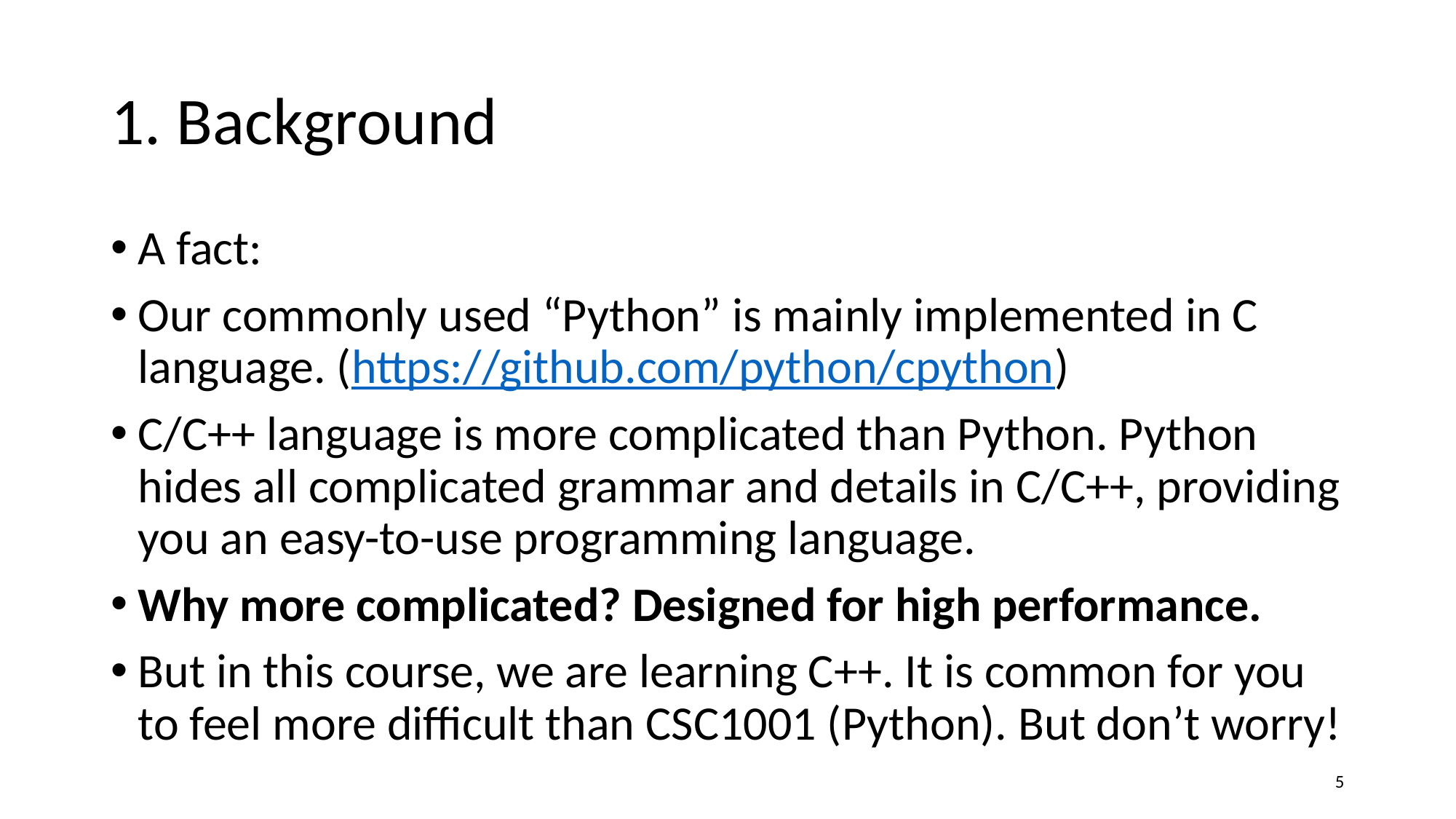

# 1. Background
A fact:
Our commonly used “Python” is mainly implemented in C language. (https://github.com/python/cpython)
C/C++ language is more complicated than Python. Python hides all complicated grammar and details in C/C++, providing you an easy-to-use programming language.
Why more complicated? Designed for high performance.
But in this course, we are learning C++. It is common for you to feel more difficult than CSC1001 (Python). But don’t worry!

5